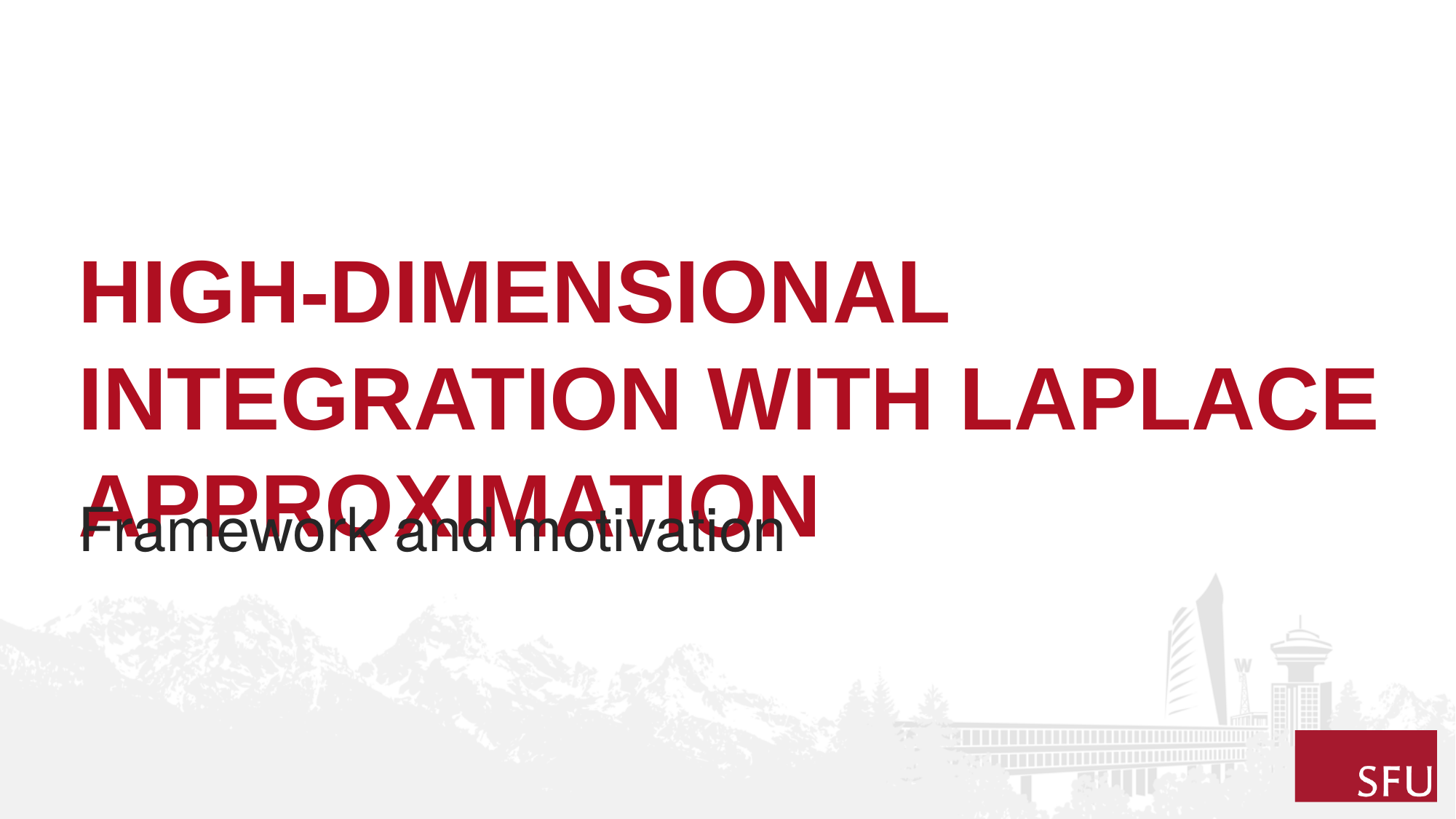

# High-dimensional integration with Laplace approximation
Framework and motivation